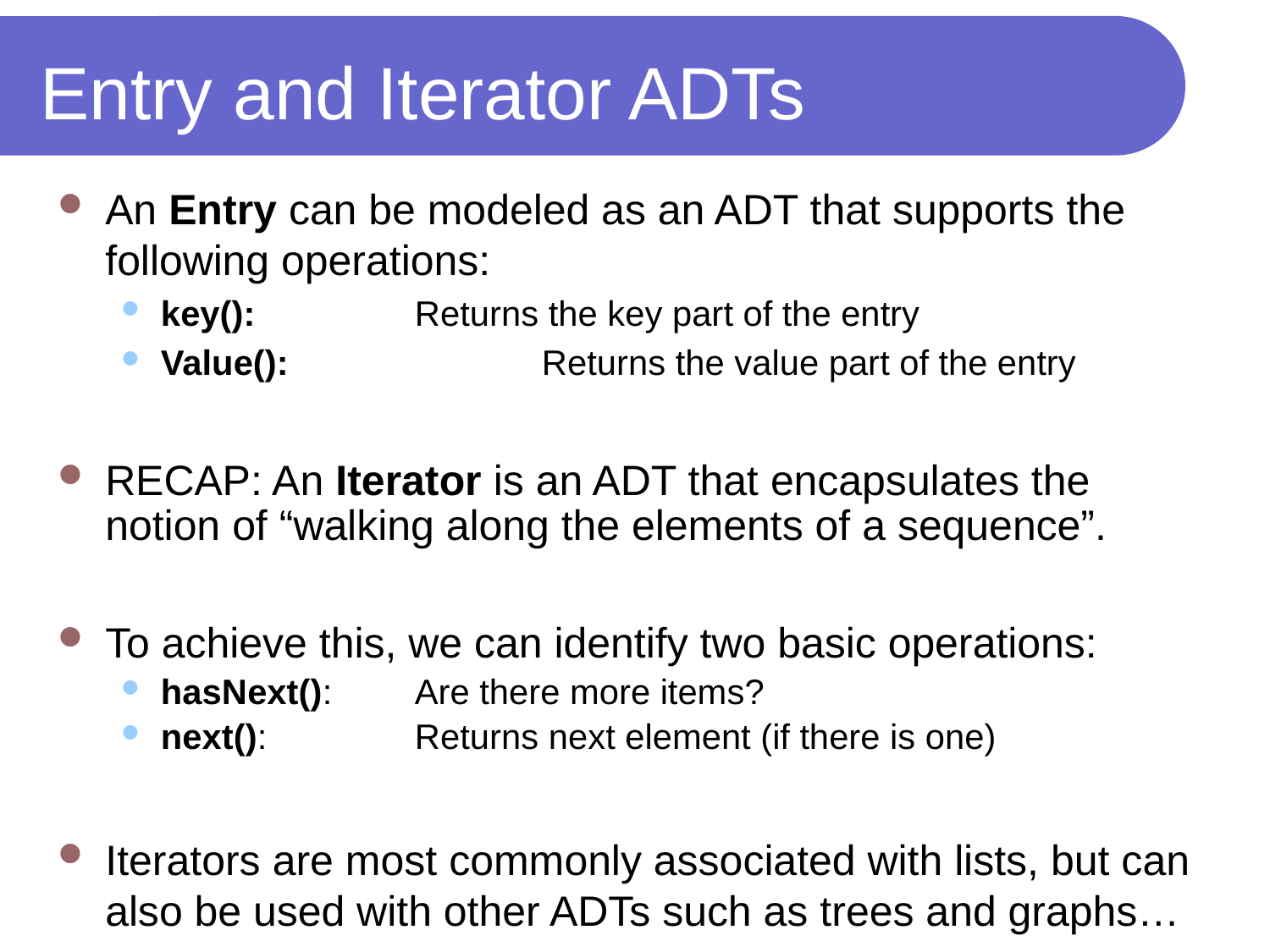

# Entry and Iterator ADTs
An Entry can be modeled as an ADT that supports the following operations:
key():		Returns the key part of the entry
Value():		Returns the value part of the entry

RECAP: An Iterator is an ADT that encapsulates the notion of “walking along the elements of a sequence”.

To achieve this, we can identify two basic operations:
hasNext():	Are there more items?
next():		Returns next element (if there is one)

Iterators are most commonly associated with lists, but can also be used with other ADTs such as trees and graphs…